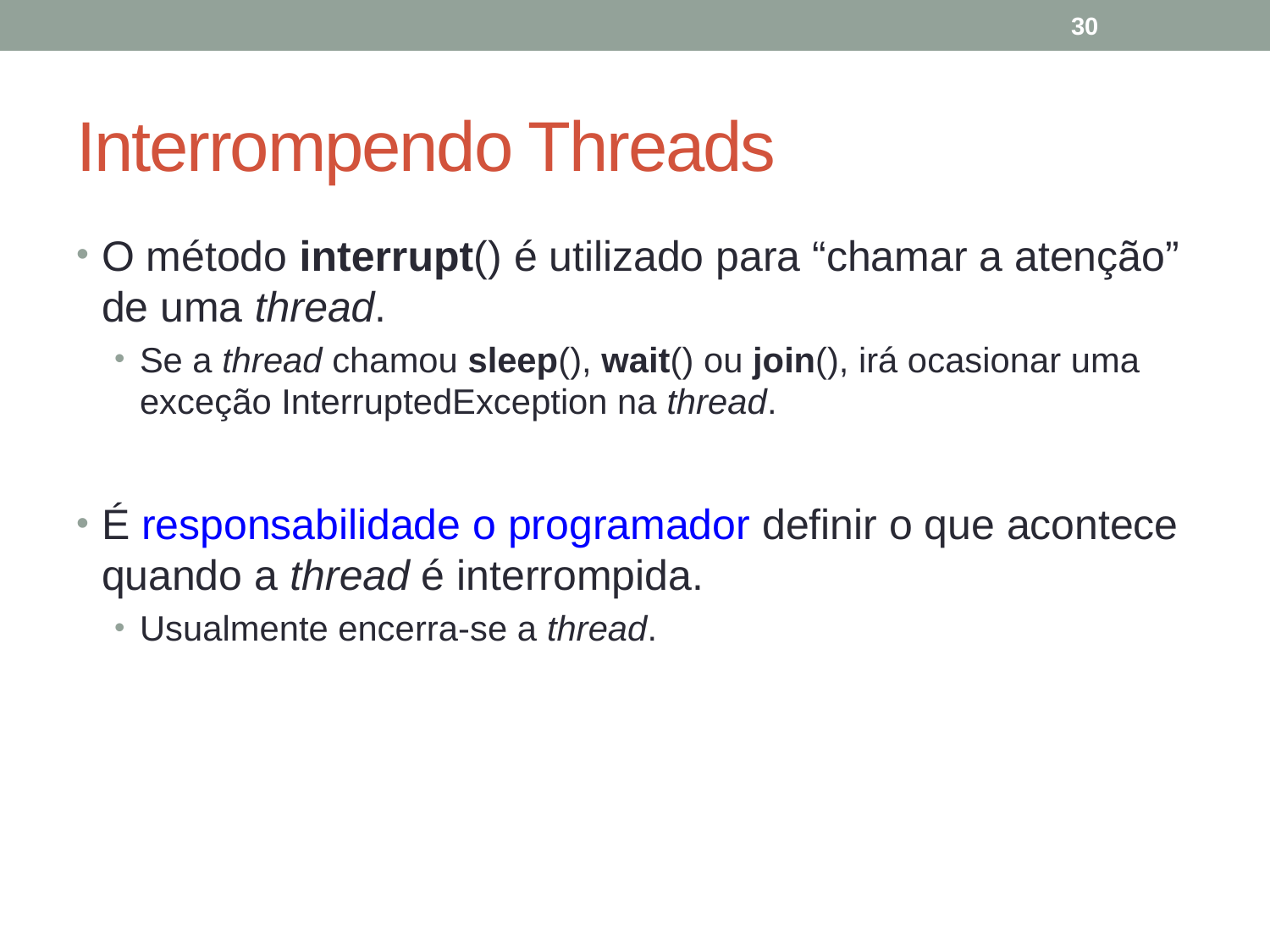

30
# Interrompendo Threads
O método interrupt() é utilizado para “chamar a atenção” de uma thread.
Se a thread chamou sleep(), wait() ou join(), irá ocasionar uma exceção InterruptedException na thread.

É responsabilidade o programador definir o que acontece quando a thread é interrompida.
Usualmente encerra-se a thread.